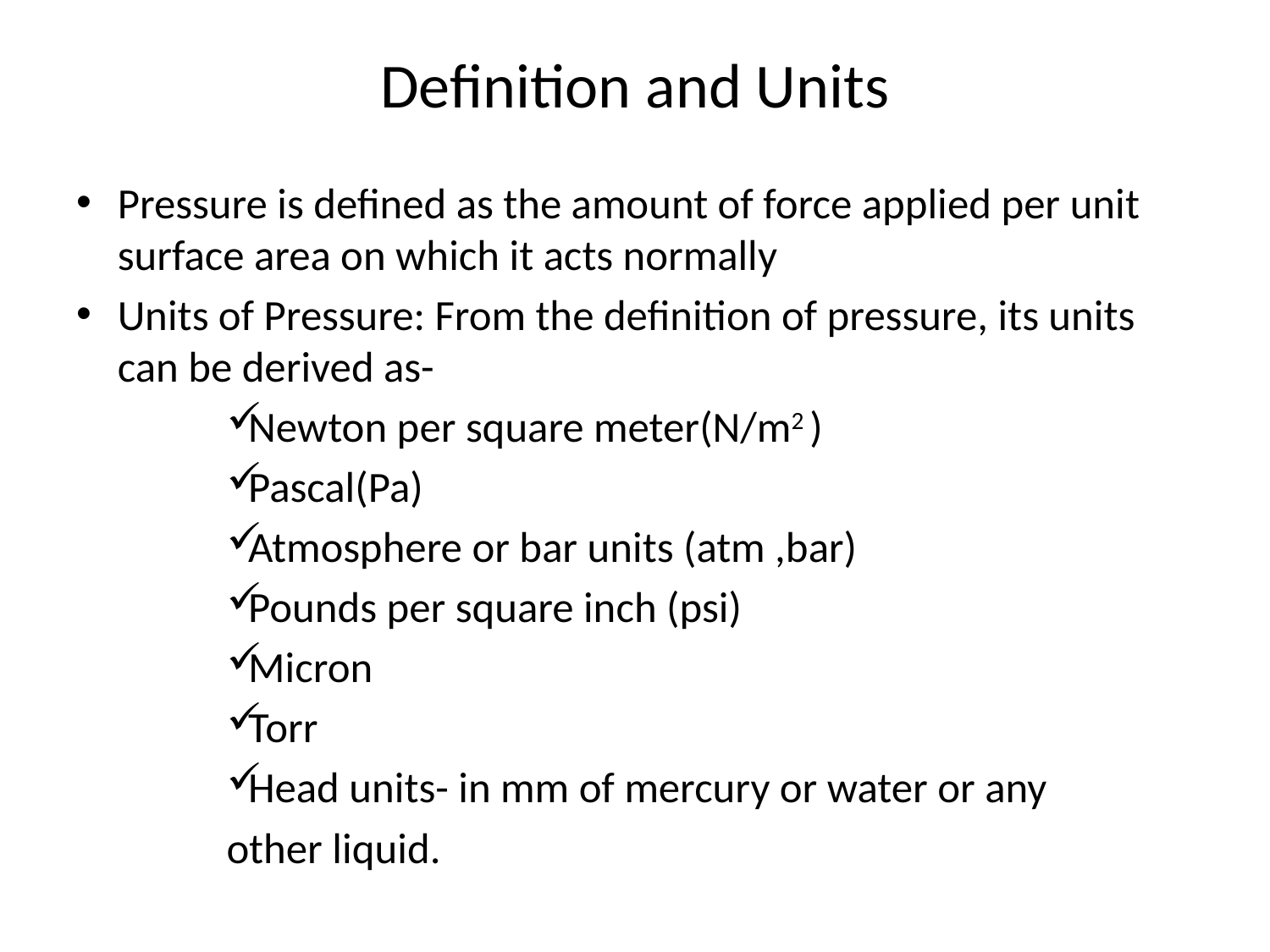

# Definition and Units
Pressure is defined as the amount of force applied per unit surface area on which it acts normally
Units of Pressure: From the definition of pressure, its units can be derived as-
Newton per square meter(N/m2 )
Pascal(Pa)
Atmosphere or bar units (atm ,bar)
Pounds per square inch (psi)
Micron
Torr
Head units- in mm of mercury or water or any
other liquid.